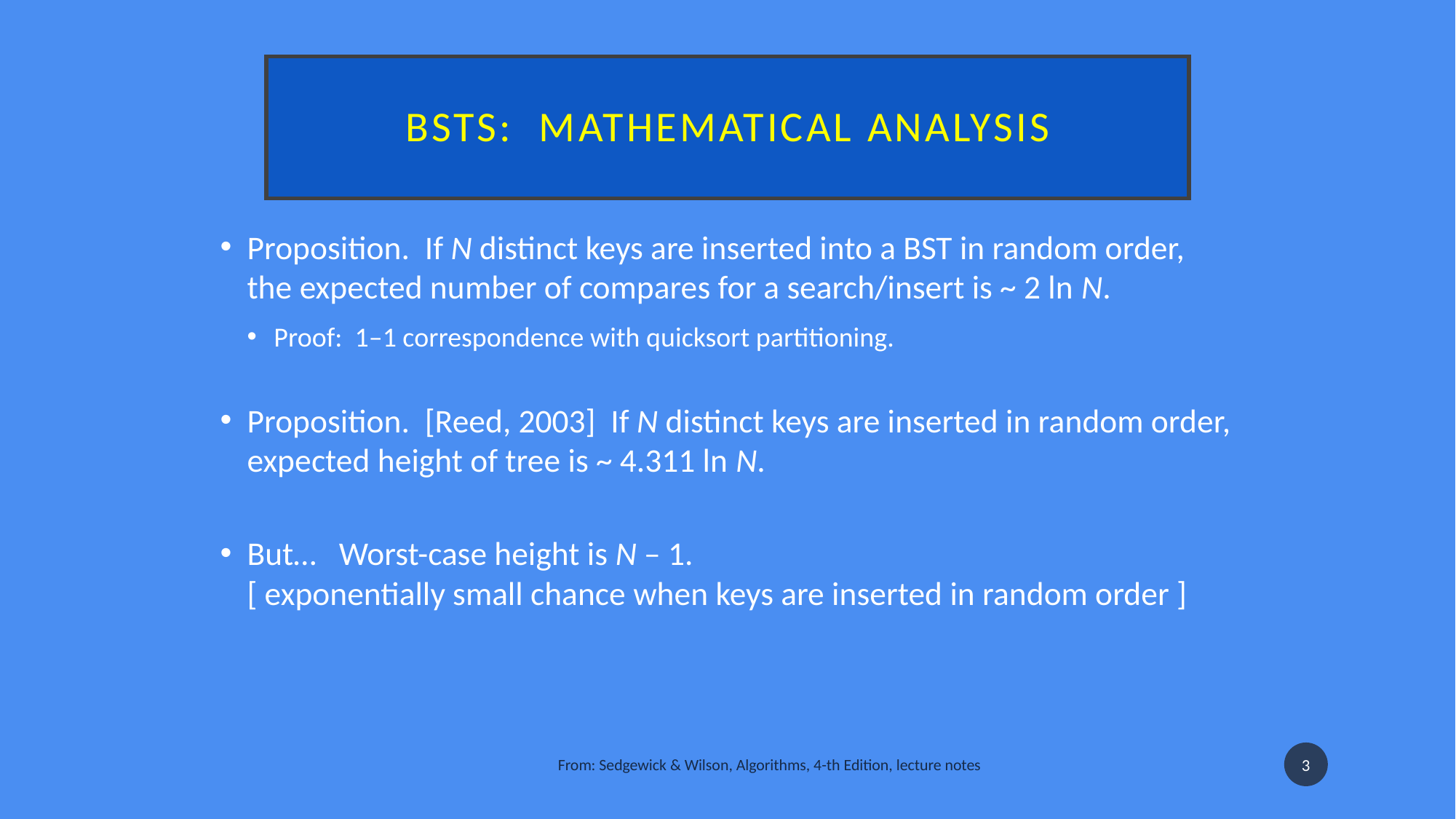

# BSTs:  mathematical analysis
Proposition.  If N distinct keys are inserted into a BST in random order,
the expected number of compares for a search/insert is ~ 2 ln N.
Proof:  1–1 correspondence with quicksort partitioning.
Proposition.  [Reed, 2003]  If N distinct keys are inserted in random order,
expected height of tree is ~ 4.311 ln N.
But…   Worst-case height is N – 1.
[ exponentially small chance when keys are inserted in random order ]

3
From: Sedgewick & Wilson, Algorithms, 4-th Edition, lecture notes